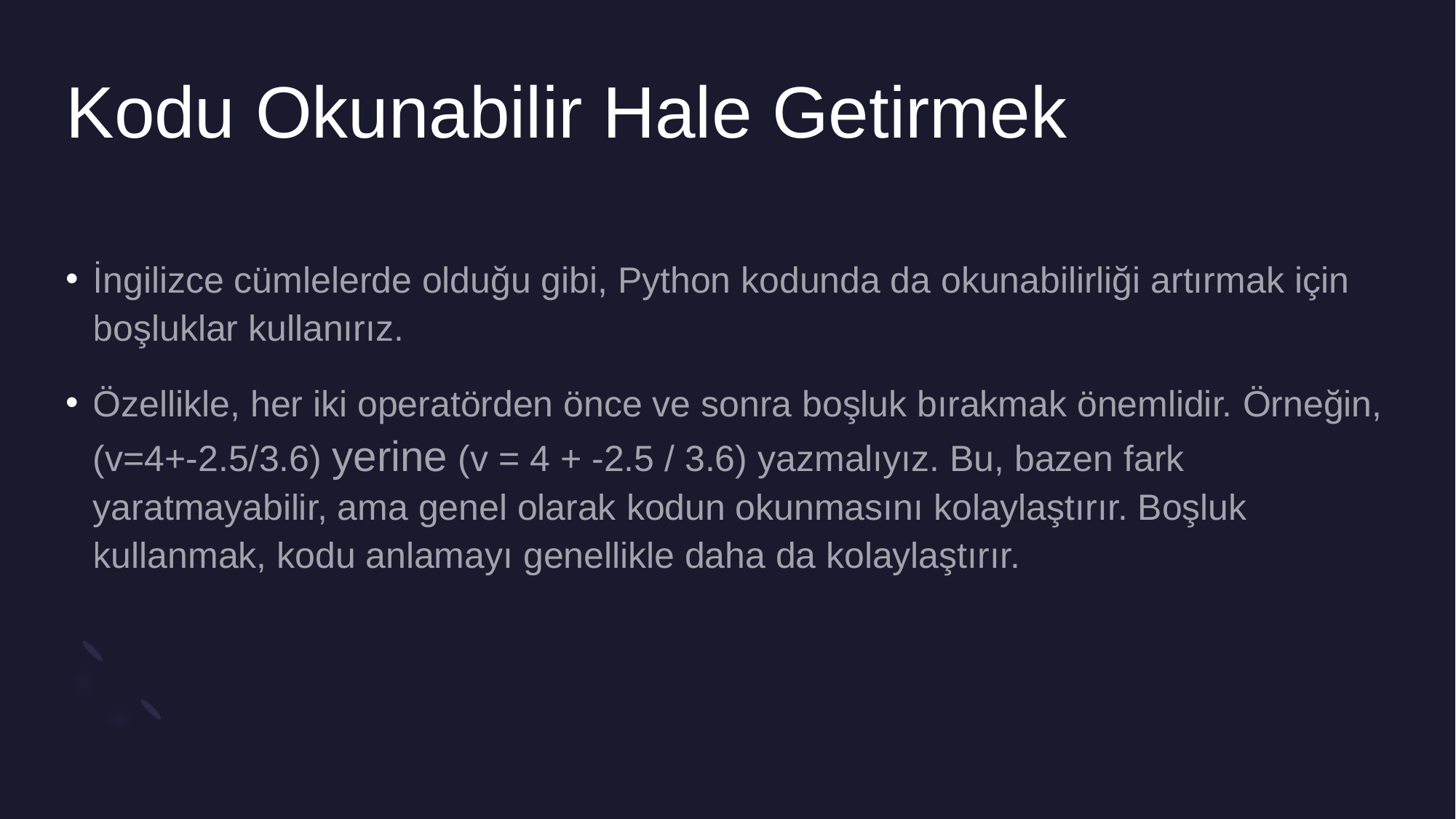

# Kodu Okunabilir Hale Getirmek
İngilizce cümlelerde olduğu gibi, Python kodunda da okunabilirliği artırmak için boşluklar kullanırız.
Özellikle, her iki operatörden önce ve sonra boşluk bırakmak önemlidir. Örneğin, (v=4+-2.5/3.6) yerine (v = 4 + -2.5 / 3.6) yazmalıyız. Bu, bazen fark yaratmayabilir, ama genel olarak kodun okunmasını kolaylaştırır. Boşluk kullanmak, kodu anlamayı genellikle daha da kolaylaştırır.